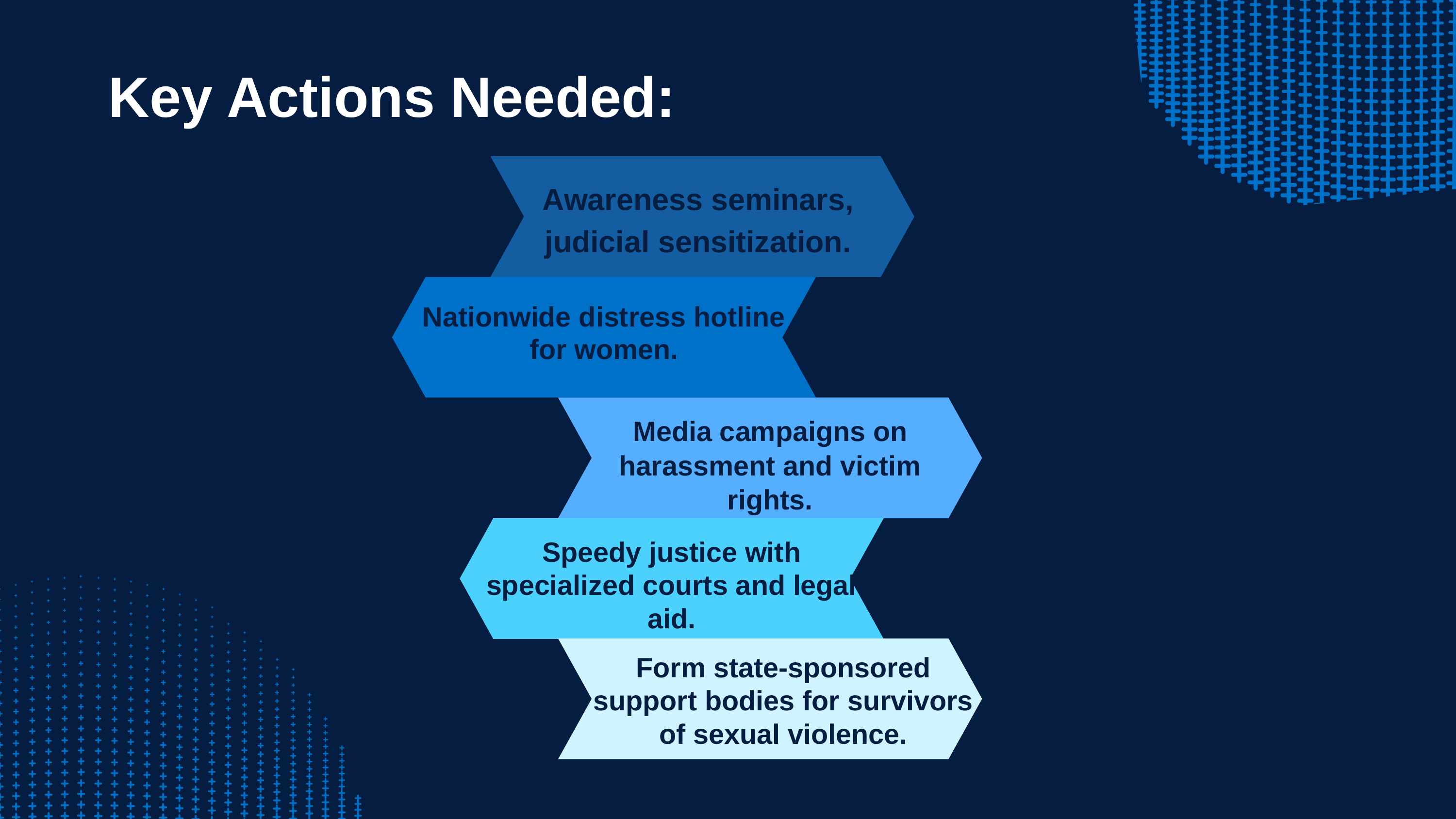

Key Actions Needed:

Awareness seminars, judicial sensitization.

Nationwide distress hotline for women.

Media campaigns on harassment and victim rights.

Speedy justice with specialized courts and legal aid.

Form state-sponsored support bodies for survivors of sexual violence.